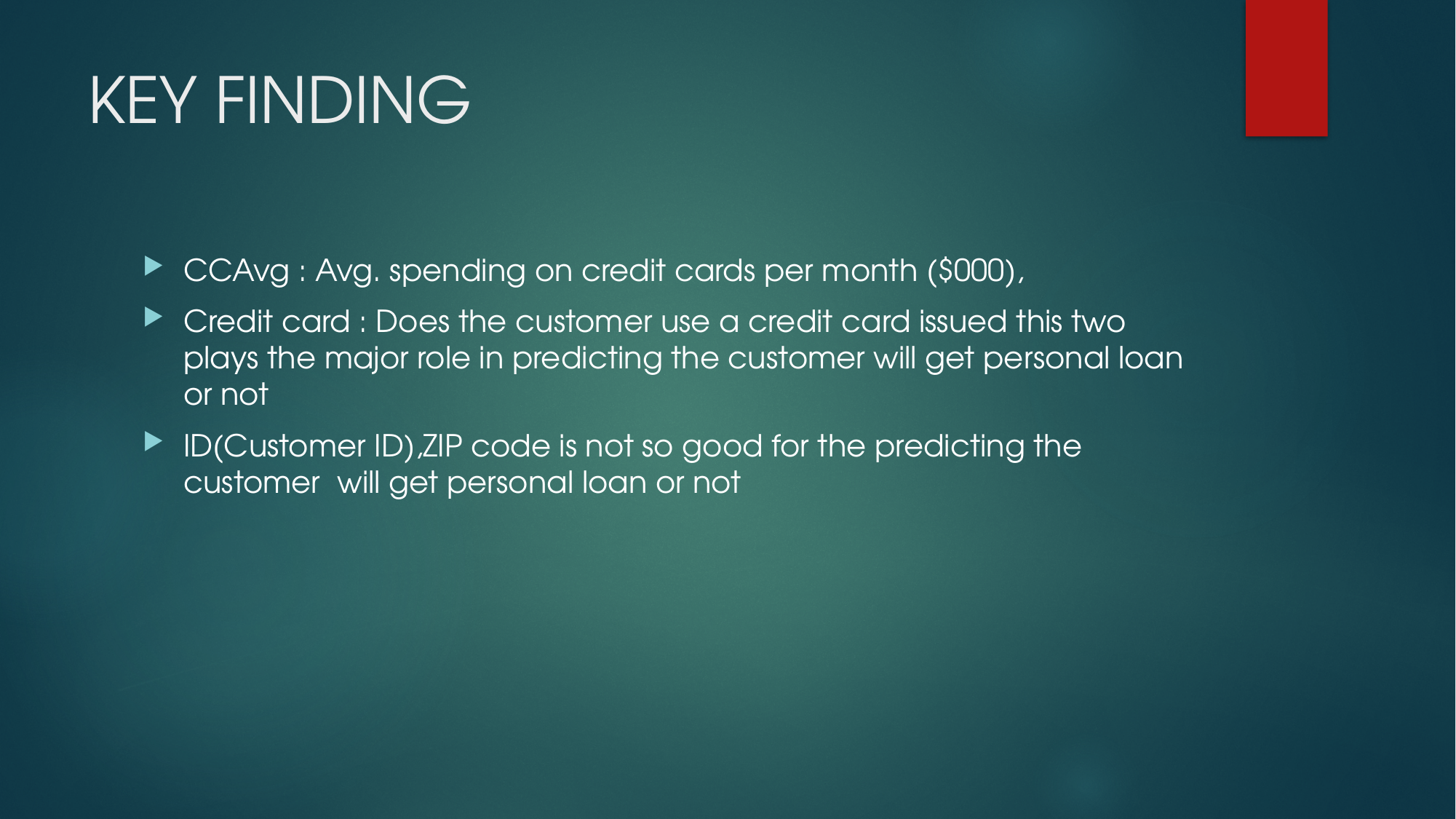

# KEY FINDING
CCAvg : Avg. spending on credit cards per month ($000),
Credit card : Does the customer use a credit card issued this two plays the major role in predicting the customer will get personal loan or not
ID(Customer ID),ZIP code is not so good for the predicting the customer  will get personal loan or not